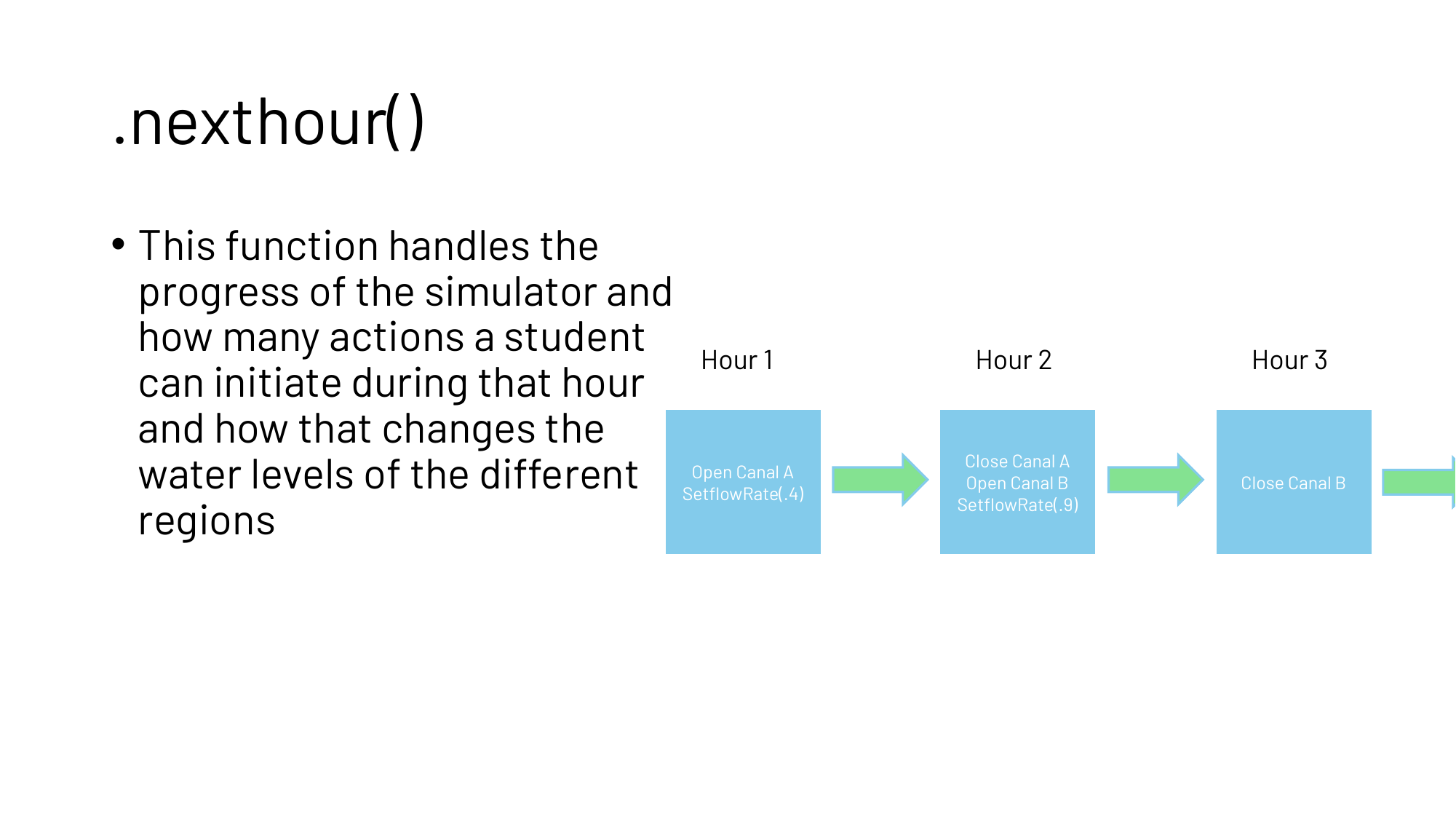

# .nexthour()
This function handles the progress of the simulator and how many actions a student can initiate during that hour and how that changes the water levels of the different regions

Hour 2
Hour 1
Hour 3
Close Canal B
Open Canal A
SetflowRate(.4)
Close Canal A
Open Canal B
SetflowRate(.9)